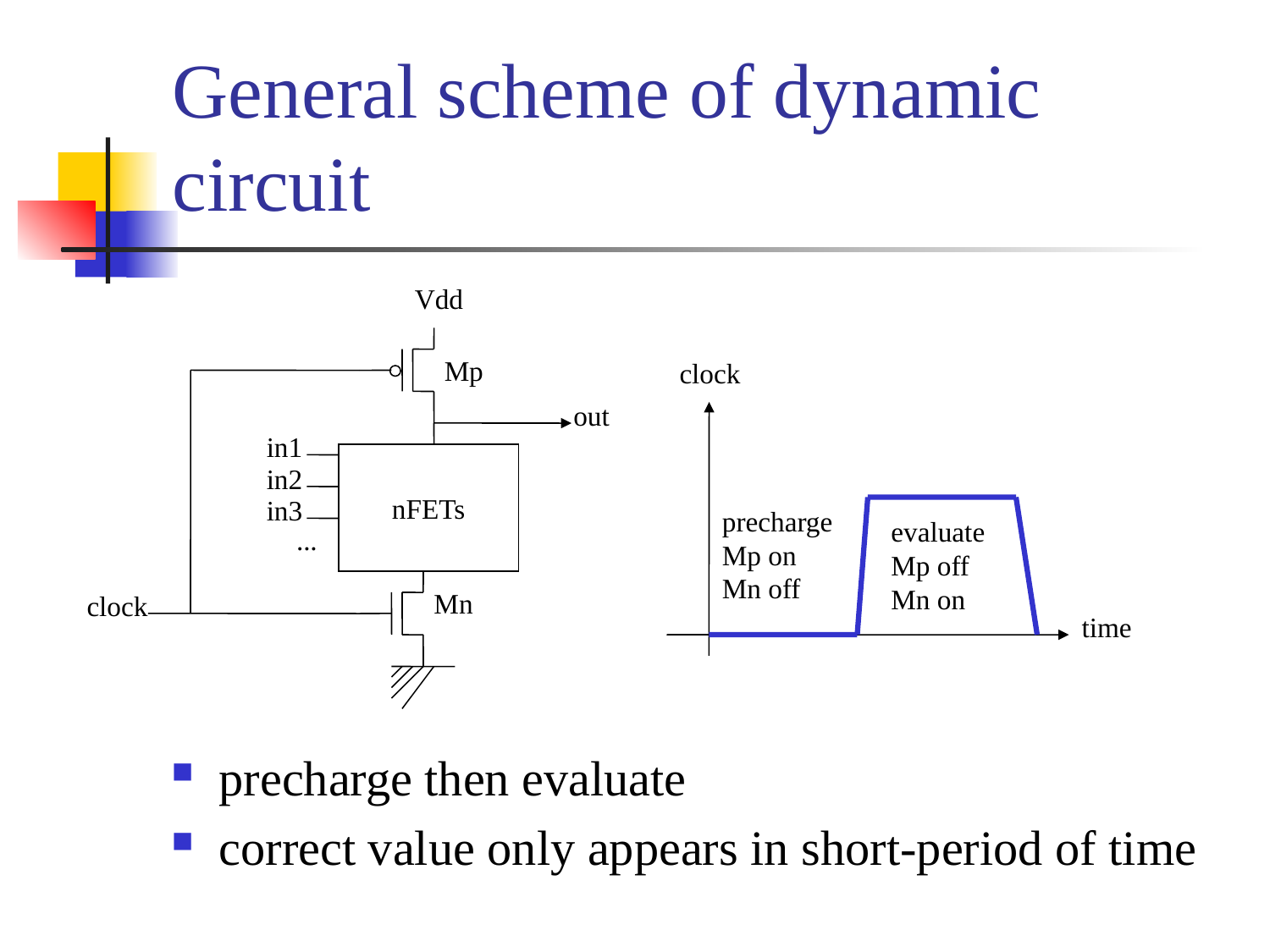

# General scheme of dynamic circuit
Vdd

Mp

out
in1

nFETs
in2

in3

...

Mn
clock

clock

precharge
Mp on
Mn off

evaluate
Mp off
Mn on
time

precharge then evaluate
correct value only appears in short-period of time